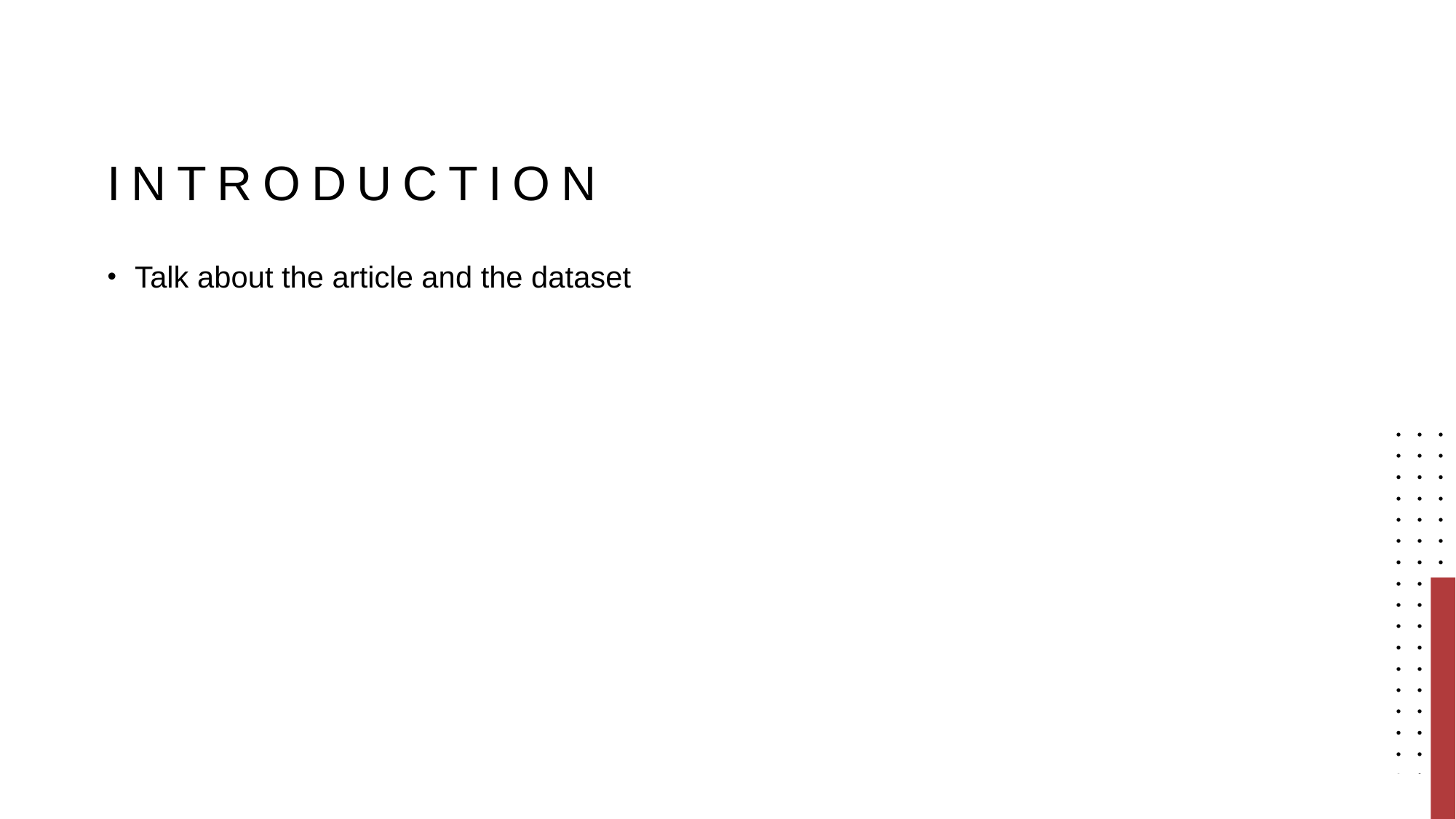

# Introduction
Talk about the article and the dataset